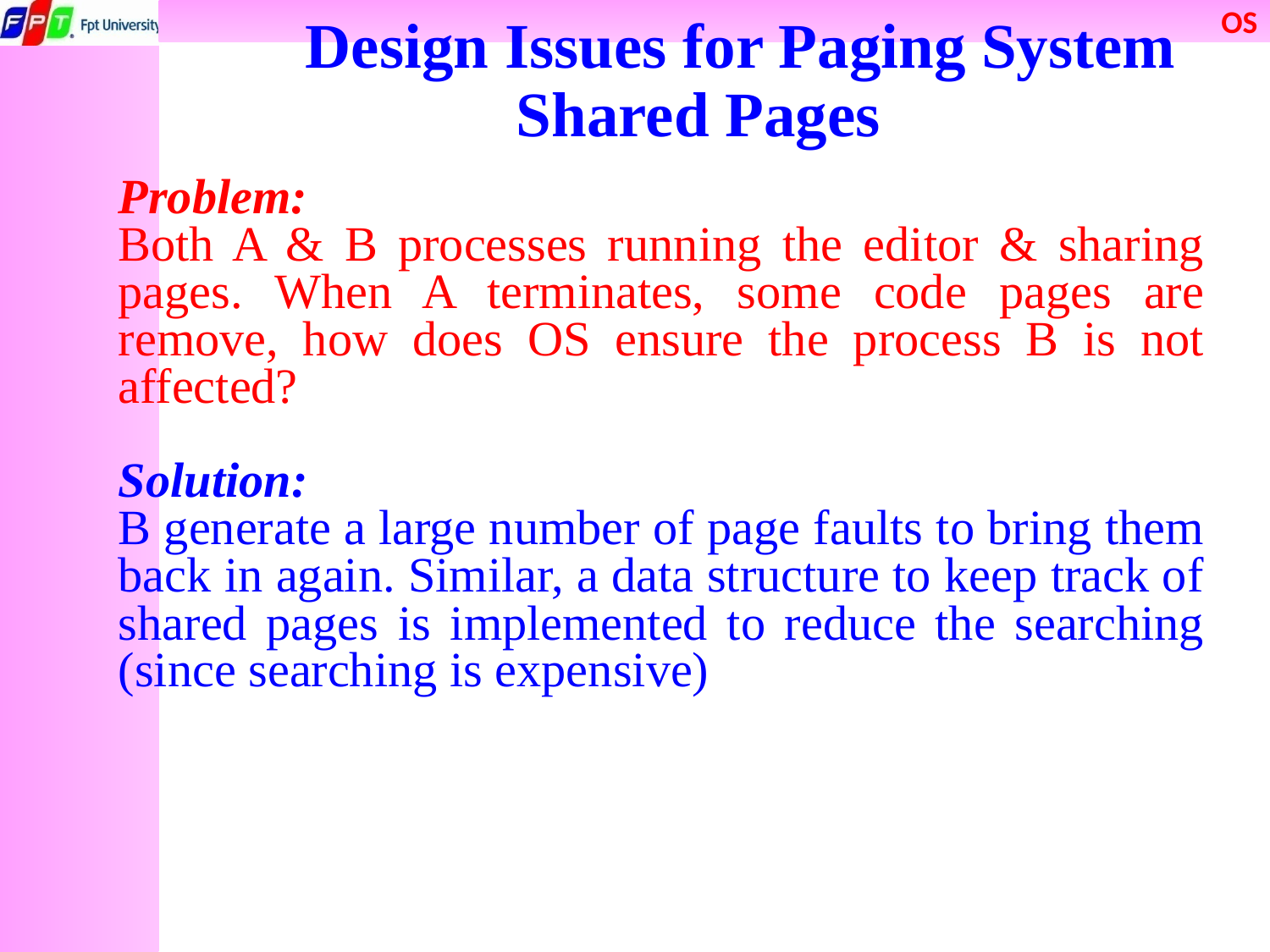

# Design Issues for Paging System
Shared Pages
Problem:
Both A & B processes running the editor & sharing pages. When A terminates, some code pages are remove, how does OS ensure the process B is not affected?

Solution:
B generate a large number of page faults to bring them back in again. Similar, a data structure to keep track of shared pages is implemented to reduce the searching (since searching is expensive)